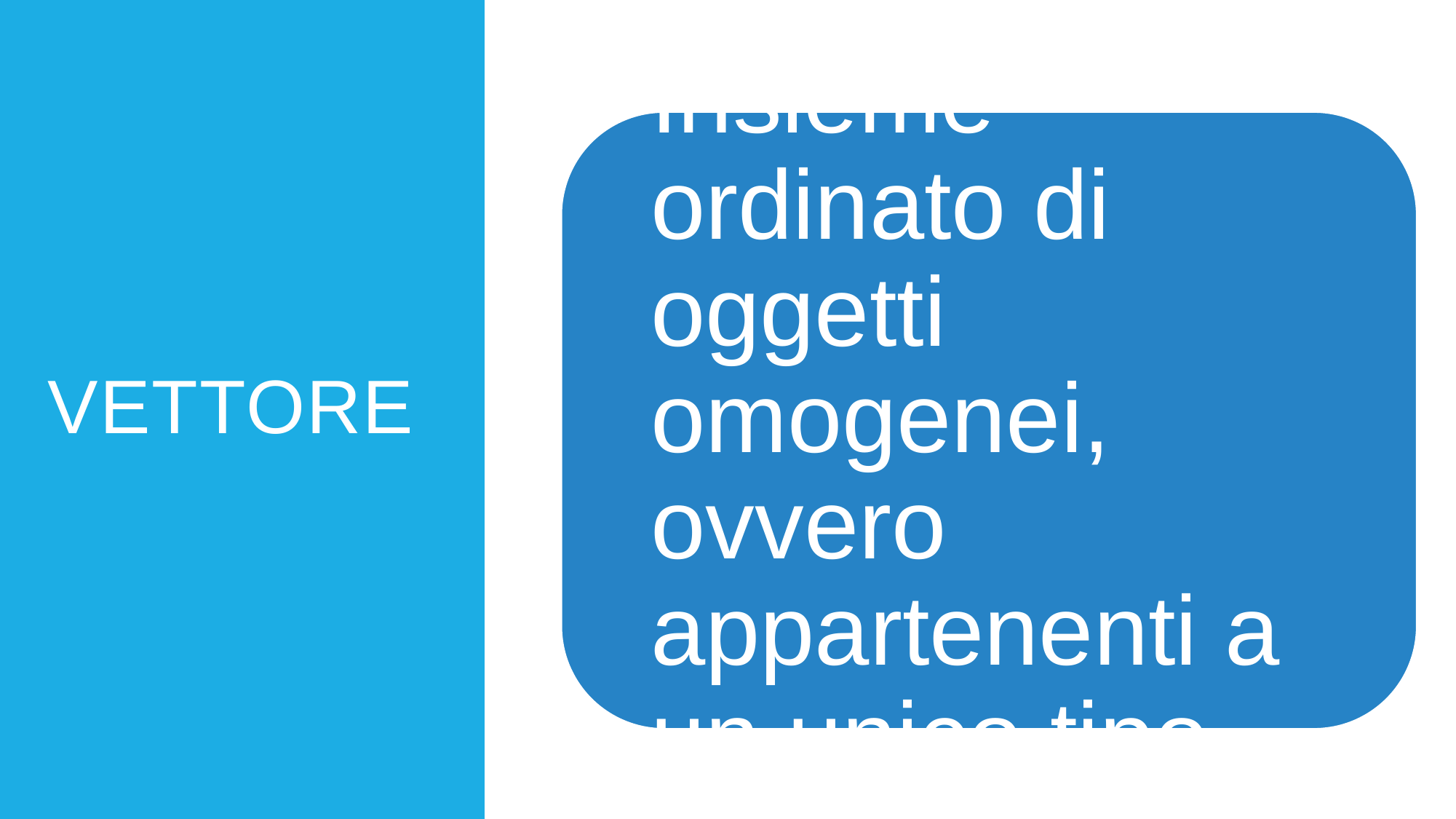

# Vettore
Insieme ordinato di oggetti omogenei, ovvero appartenenti a un unico tipo